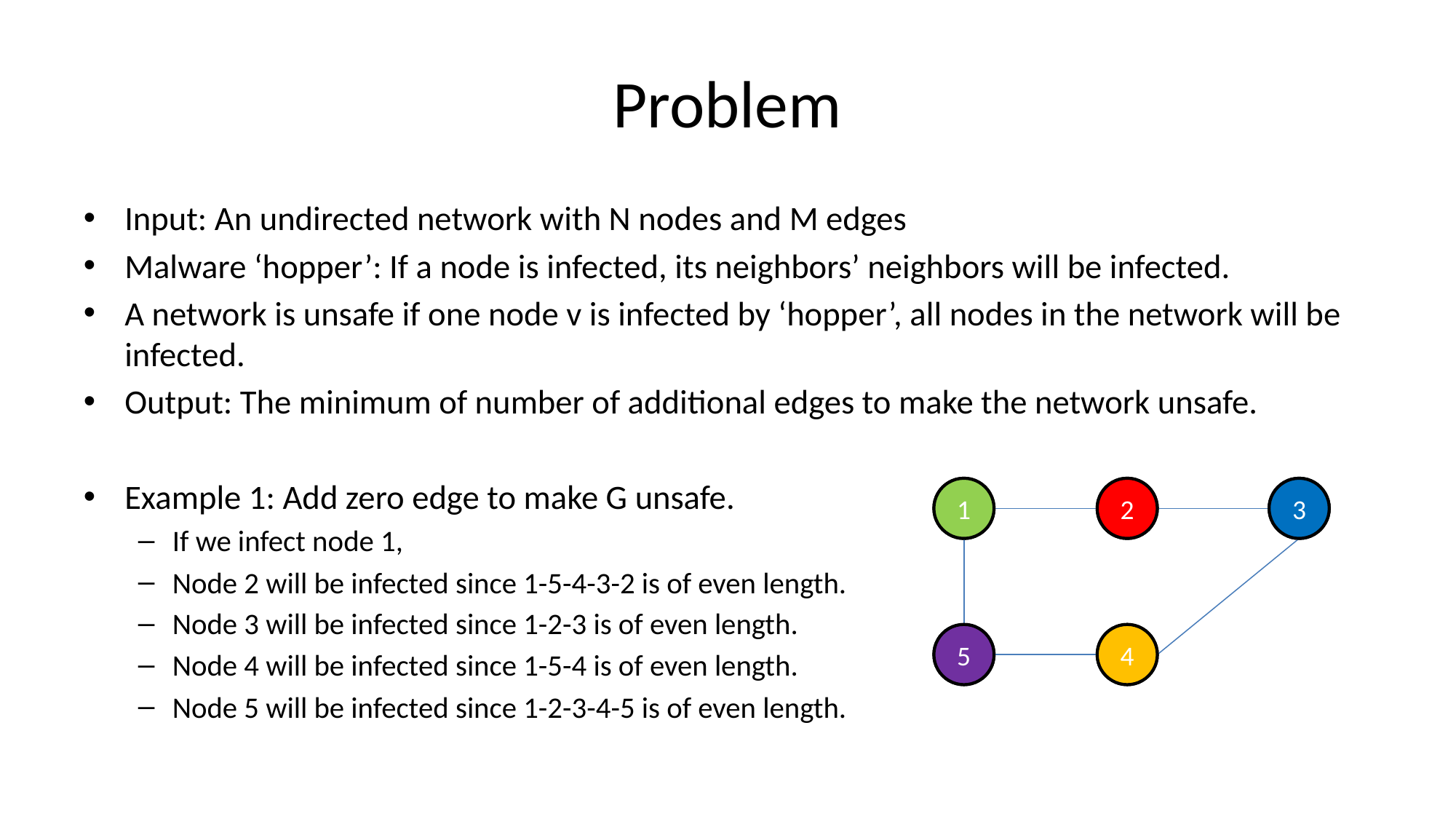

# Problem
Input: An undirected network with N nodes and M edges
Malware ‘hopper’: If a node is infected, its neighbors’ neighbors will be infected.
A network is unsafe if one node v is infected by ‘hopper’, all nodes in the network will be infected.
Output: The minimum of number of additional edges to make the network unsafe.

Example 1: Add zero edge to make G unsafe.
If we infect node 1,
Node 2 will be infected since 1-5-4-3-2 is of even length.
Node 3 will be infected since 1-2-3 is of even length.
Node 4 will be infected since 1-5-4 is of even length.
Node 5 will be infected since 1-2-3-4-5 is of even length.
1
2
3
5
4
1
2
3
5
4